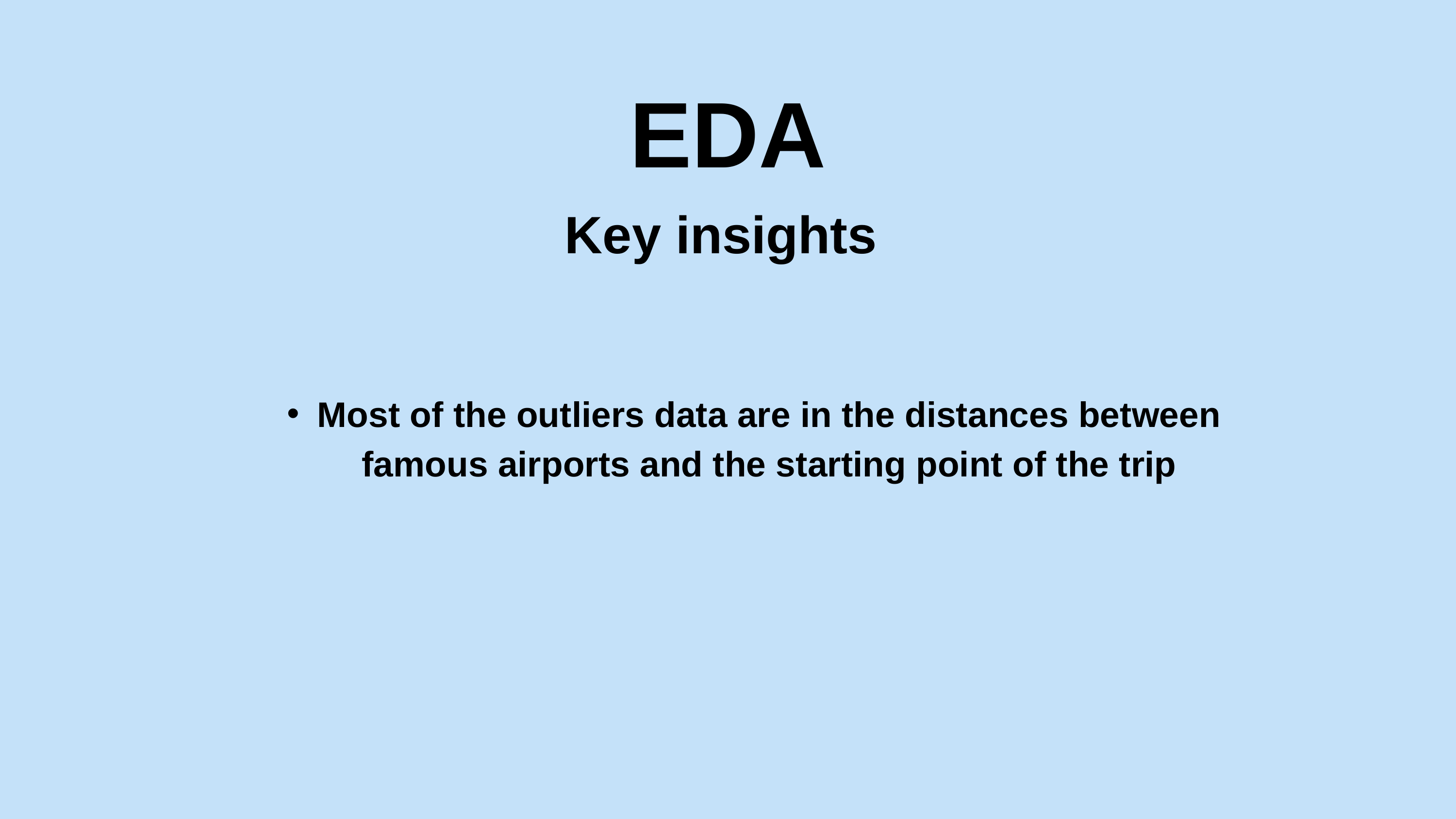

EDA
Key insights
Most of the outliers data are in the distances between famous airports and the starting point of the trip